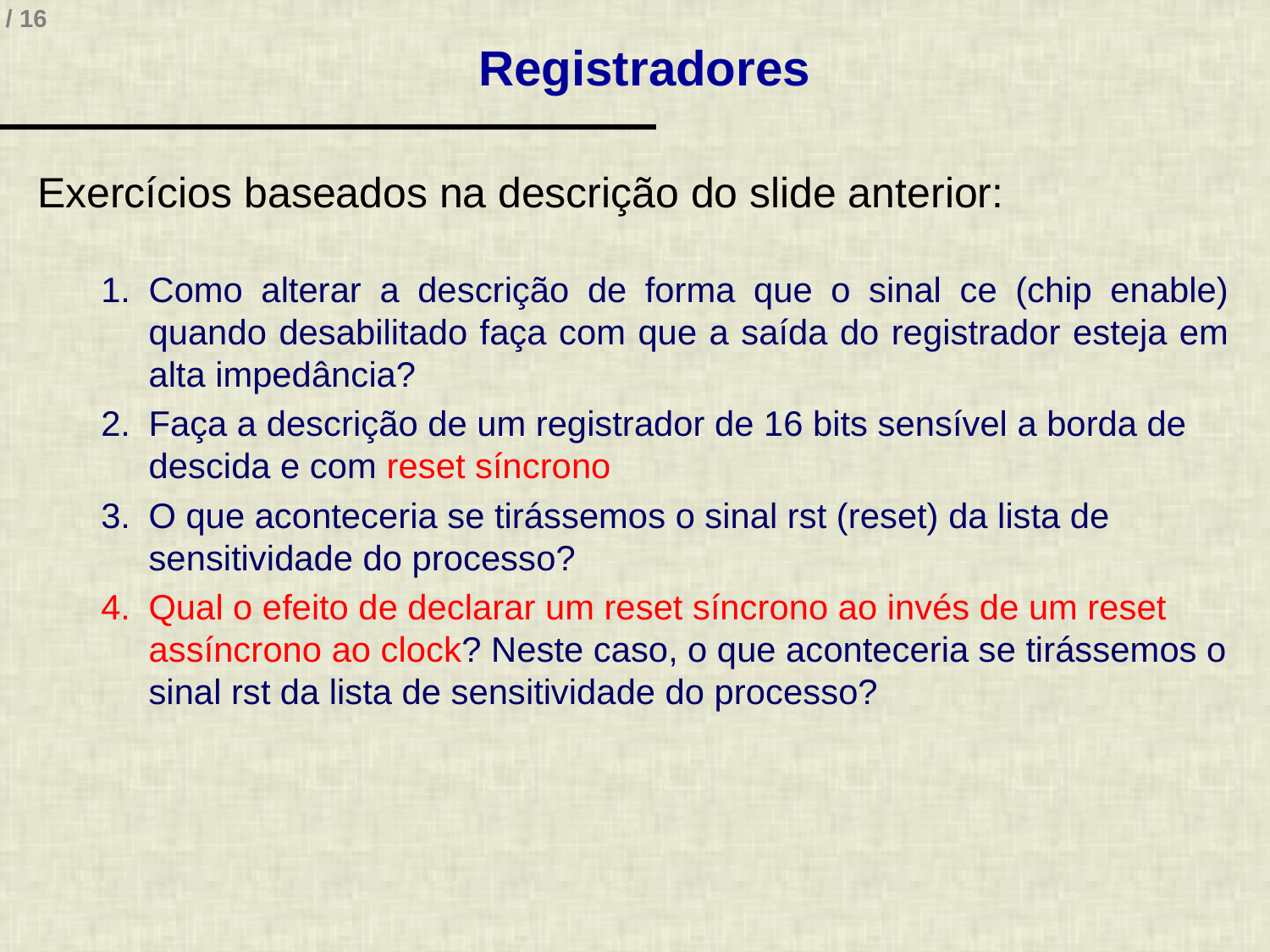

# Registradores
Exercícios baseados na descrição do slide anterior:

Como alterar a descrição de forma que o sinal ce (chip enable) quando desabilitado faça com que a saída do registrador esteja em alta impedância?
Faça a descrição de um registrador de 16 bits sensível a borda de descida e com reset síncrono
O que aconteceria se tirássemos o sinal rst (reset) da lista de sensitividade do processo?
Qual o efeito de declarar um reset síncrono ao invés de um reset assíncrono ao clock? Neste caso, o que aconteceria se tirássemos o sinal rst da lista de sensitividade do processo?